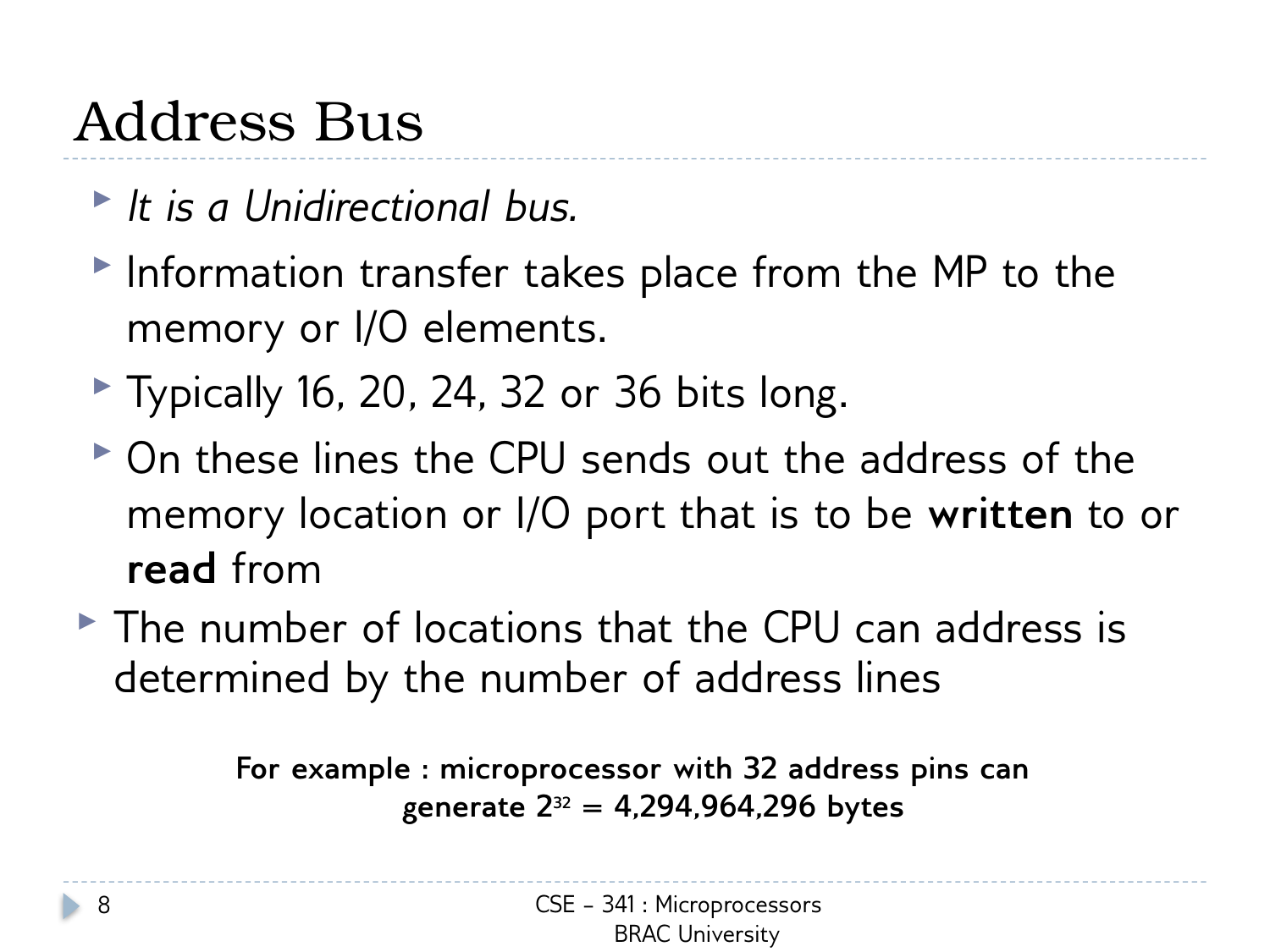

# Address Bus
It is a Unidirectional bus.
Information transfer takes place from the MP to the memory or I/O elements.
Typically 16, 20, 24, 32 or 36 bits long.
On these lines the CPU sends out the address of the memory location or I/O port that is to be written to or read from
The number of locations that the CPU can address is determined by the number of address lines

For example : microprocessor with 32 address pins can
    generate 232 = 4,294,964,296 bytes

CSE – 341 : Microprocessors
    BRAC University
8